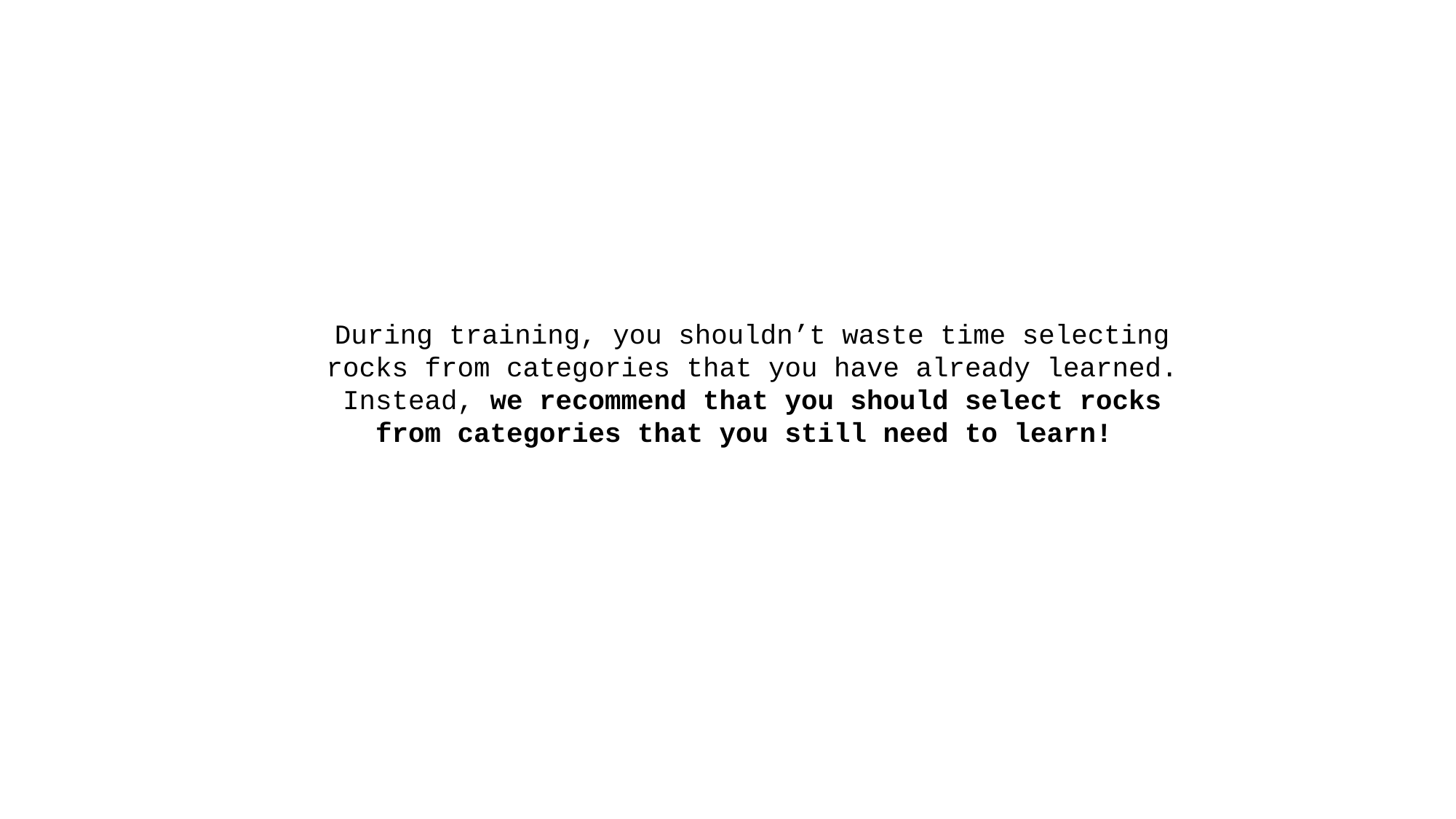

During training, you shouldn’t waste time selecting rocks from categories that you have already learned. Instead, we recommend that you should select rocks from categories that you still need to learn!